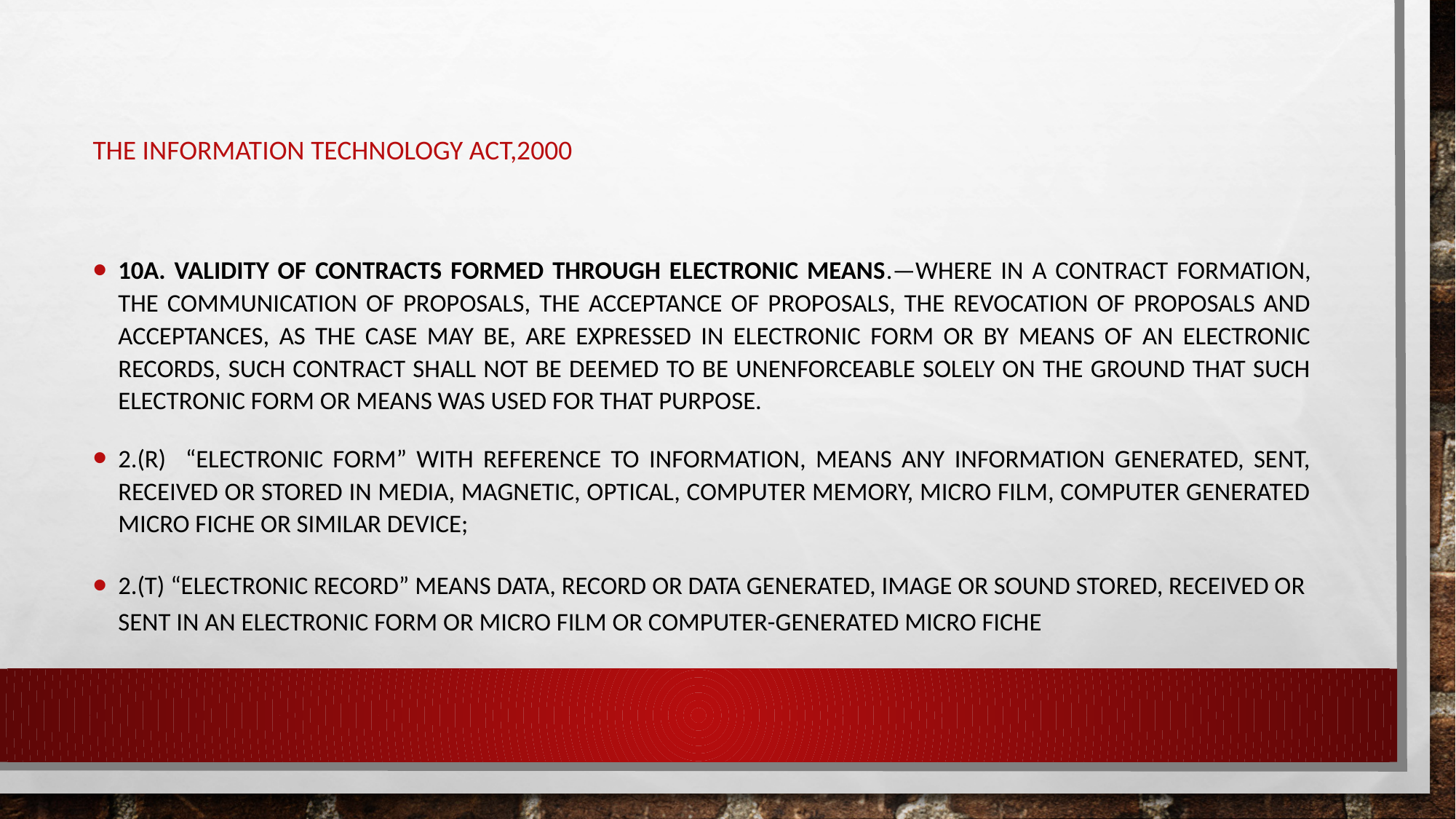

# the Information Technology Act,2000
10A. Validity of contracts formed through electronic means.—Where in a contract formation, the communication of proposals, the acceptance of proposals, the revocation of proposals and acceptances, as the case may be, are expressed in electronic form or by means of an electronic records, such contract shall not be deemed to be unenforceable solely on the ground that such electronic form or means was used for that purpose.
2.(r)  “electronic form” with reference to information, means any information generated, sent, received or stored in media, magnetic, optical, computer memory, micro film, computer generated micro fiche or similar device;
2.(t) “electronic record” means data, record or data generated, image or sound stored, received or sent in an electronic form or micro film or computer-generated micro fiche